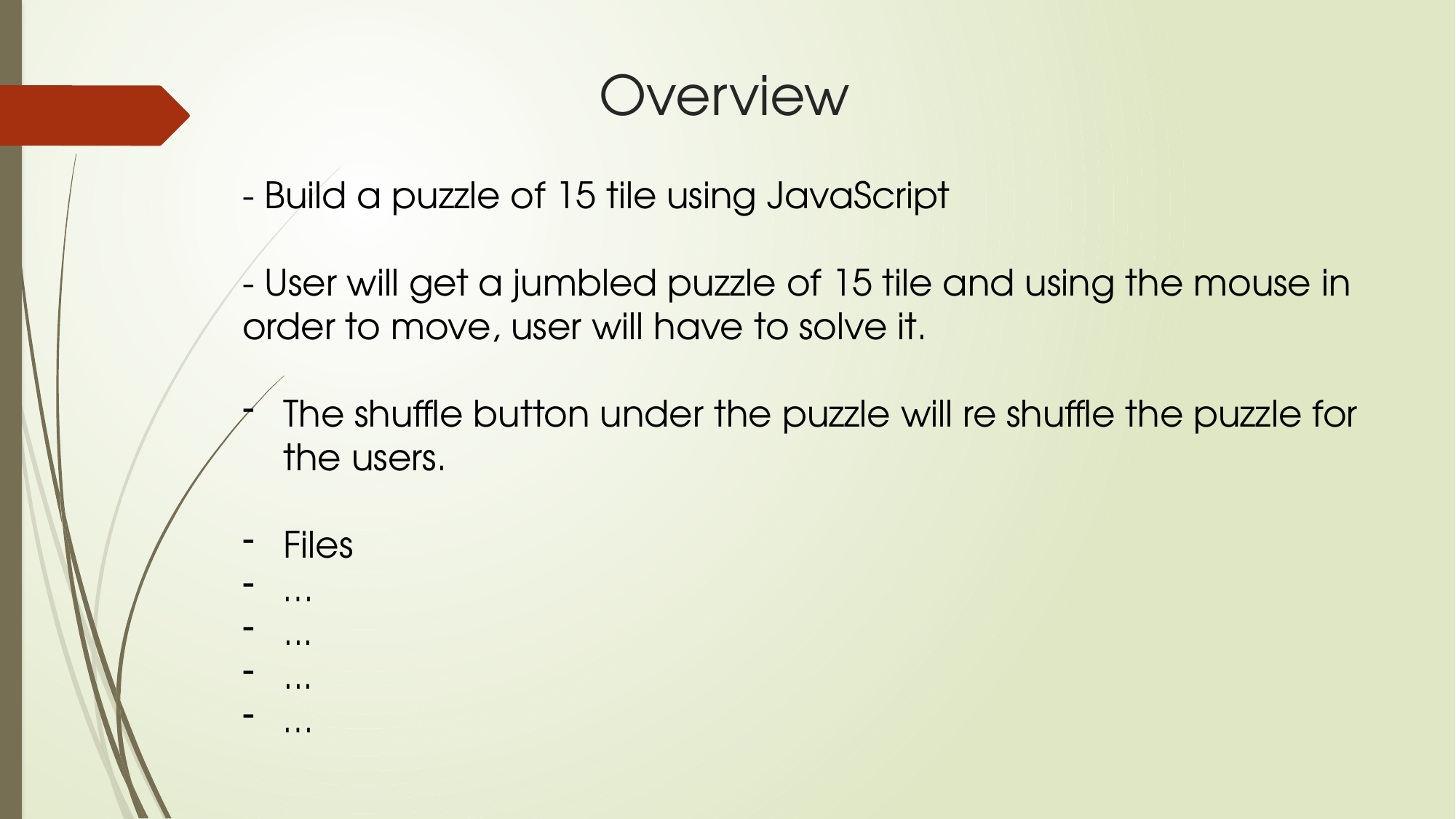

# Overview
- Build a puzzle of 15 tile using JavaScript

- User will get a jumbled puzzle of 15 tile and using the mouse in order to move, user will have to solve it.

The shuffle button under the puzzle will re shuffle the puzzle for the users.

Files
…
...
...
…